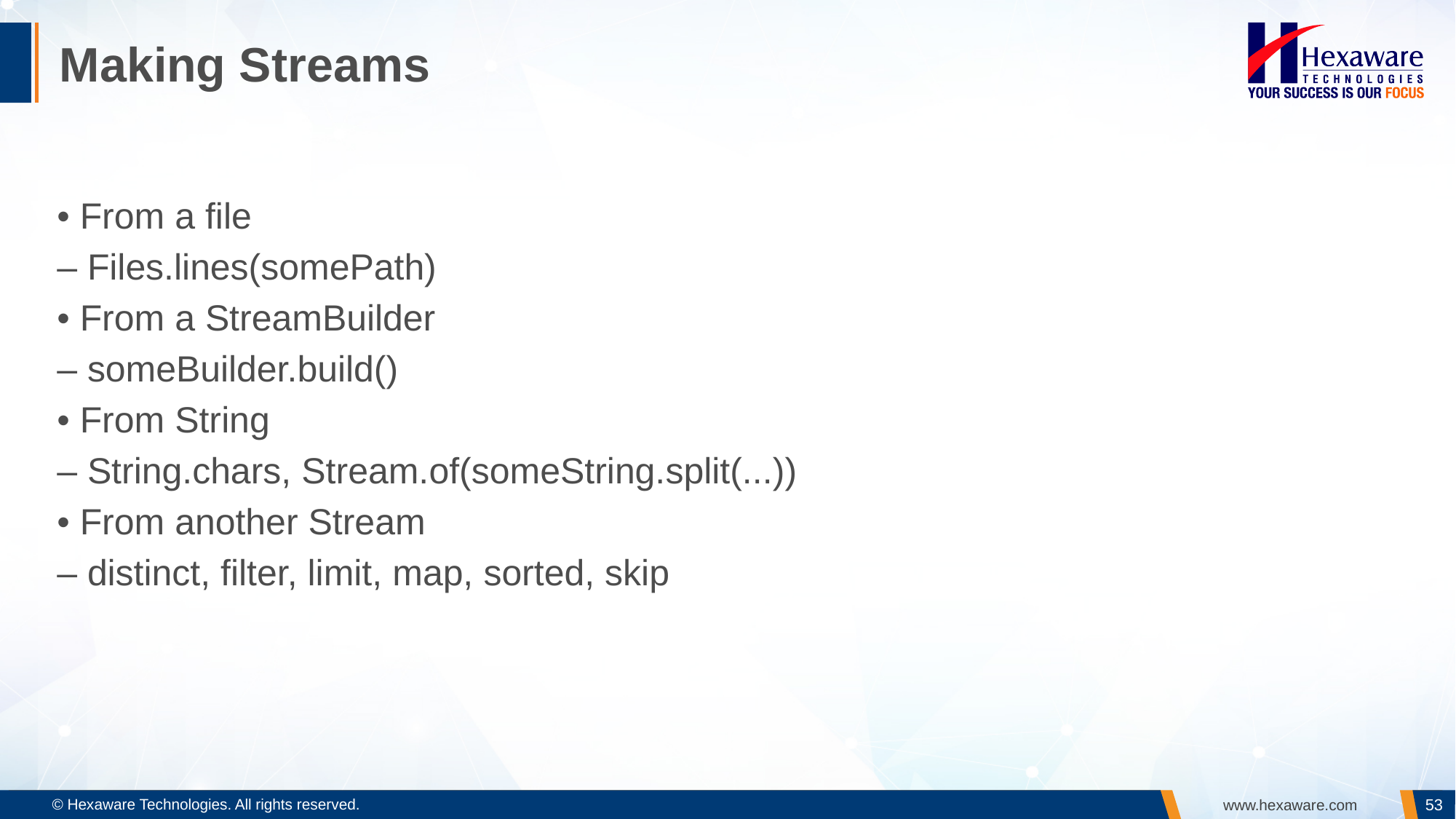

# Making Streams
• From a file
– Files.lines(somePath)
• From a StreamBuilder
– someBuilder.build()
• From String
– String.chars, Stream.of(someString.split(...))
• From another Stream
– distinct, filter, limit, map, sorted, skip